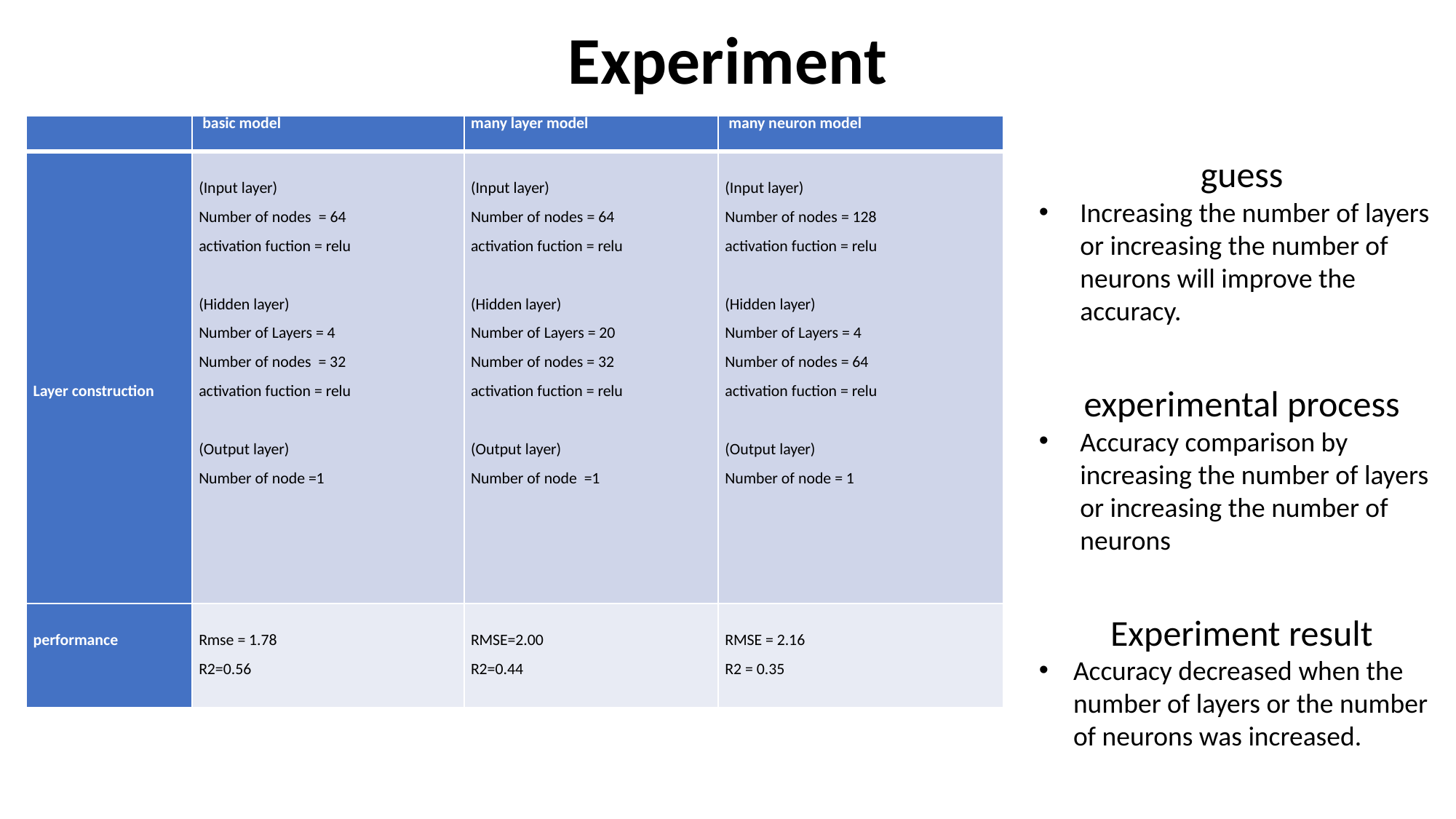

Experiment
|  | basic model | many layer model | many neuron model |
| --- | --- | --- | --- |
| Layer construction | (Input layer) Number of nodes = 64 activation fuction = relu   (Hidden layer) Number of Layers = 4 Number of nodes = 32 activation fuction = relu   (Output layer) Number of node =1 | (Input layer) Number of nodes = 64 activation fuction = relu   (Hidden layer) Number of Layers = 20 Number of nodes = 32 activation fuction = relu   (Output layer) Number of node =1 | (Input layer) Number of nodes = 128 activation fuction = relu   (Hidden layer) Number of Layers = 4 Number of nodes = 64 activation fuction = relu   (Output layer) Number of node = 1 |
| performance | Rmse = 1.78 R2=0.56 | RMSE=2.00 R2=0.44 | RMSE = 2.16 R2 = 0.35 |
guess
Increasing the number of layers or increasing the number of neurons will improve the accuracy.
experimental process
Accuracy comparison by increasing the number of layers or increasing the number of neurons
Experiment result
Accuracy decreased when the number of layers or the number of neurons was increased.